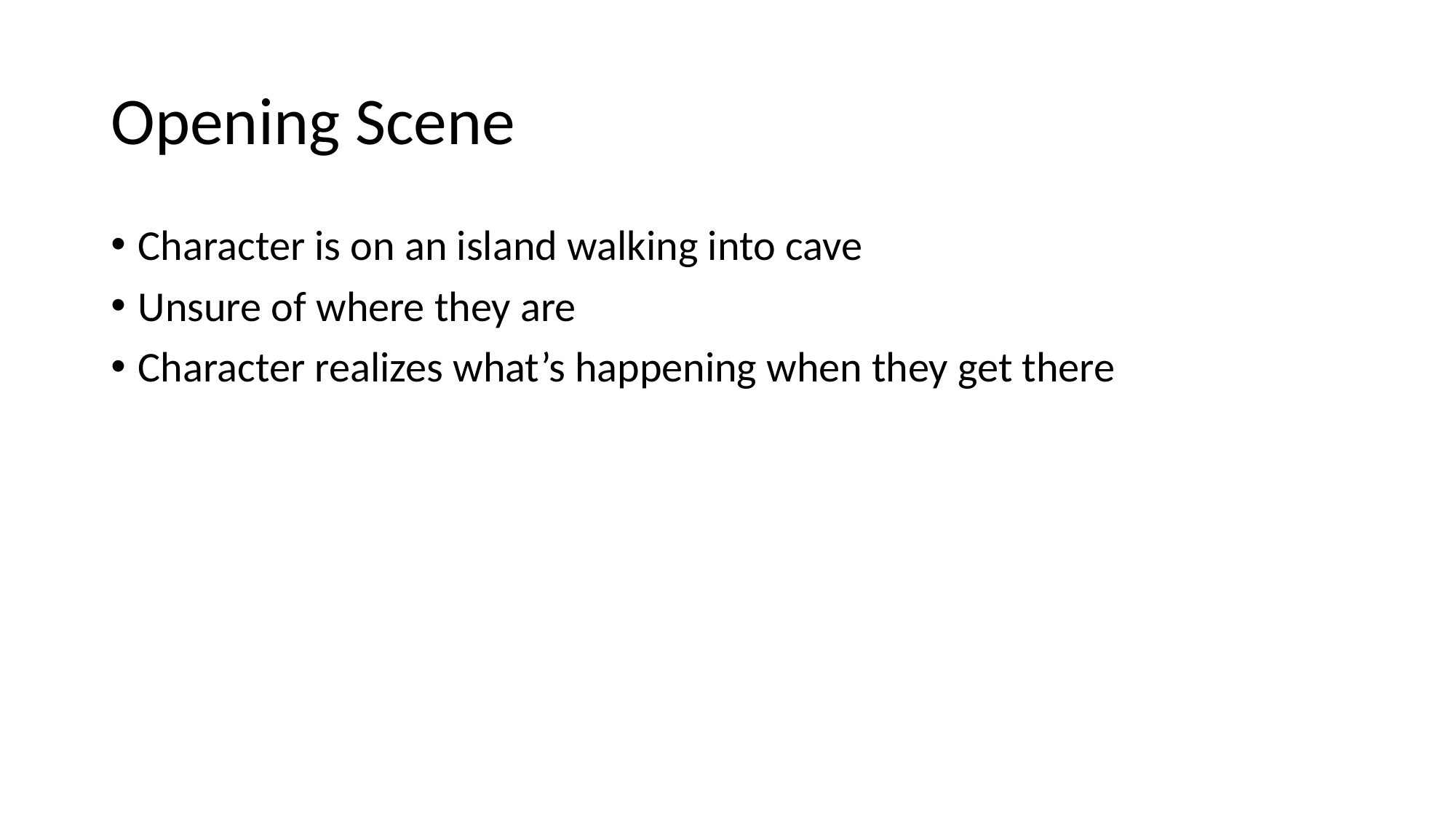

# Opening Scene
Character is on an island walking into cave
Unsure of where they are
Character realizes what’s happening when they get there